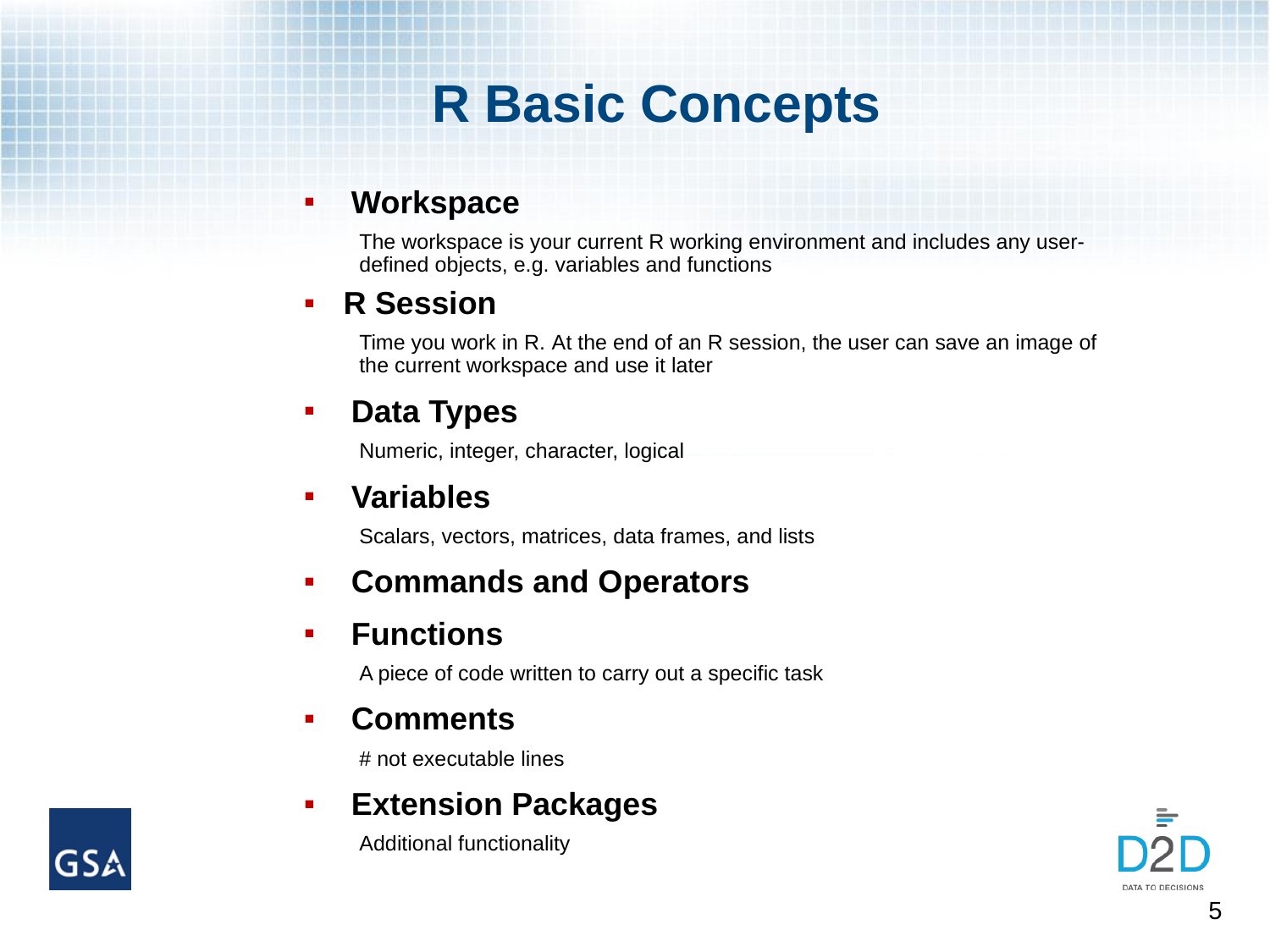

# R Basic Concepts
Workspace
The workspace is your current R working environment and includes any user-defined objects, e.g. variables and functions
R Session
Time you work in R. At the end of an R session, the user can save an image of the current workspace and use it later
Data Types
Numeric, integer, character, logical
Variables
Scalars, vectors, matrices, data frames, and lists
Commands and Operators
Functions
A piece of code written to carry out a specific task
Comments
# not executable lines
Extension Packages
Additional functionality
5